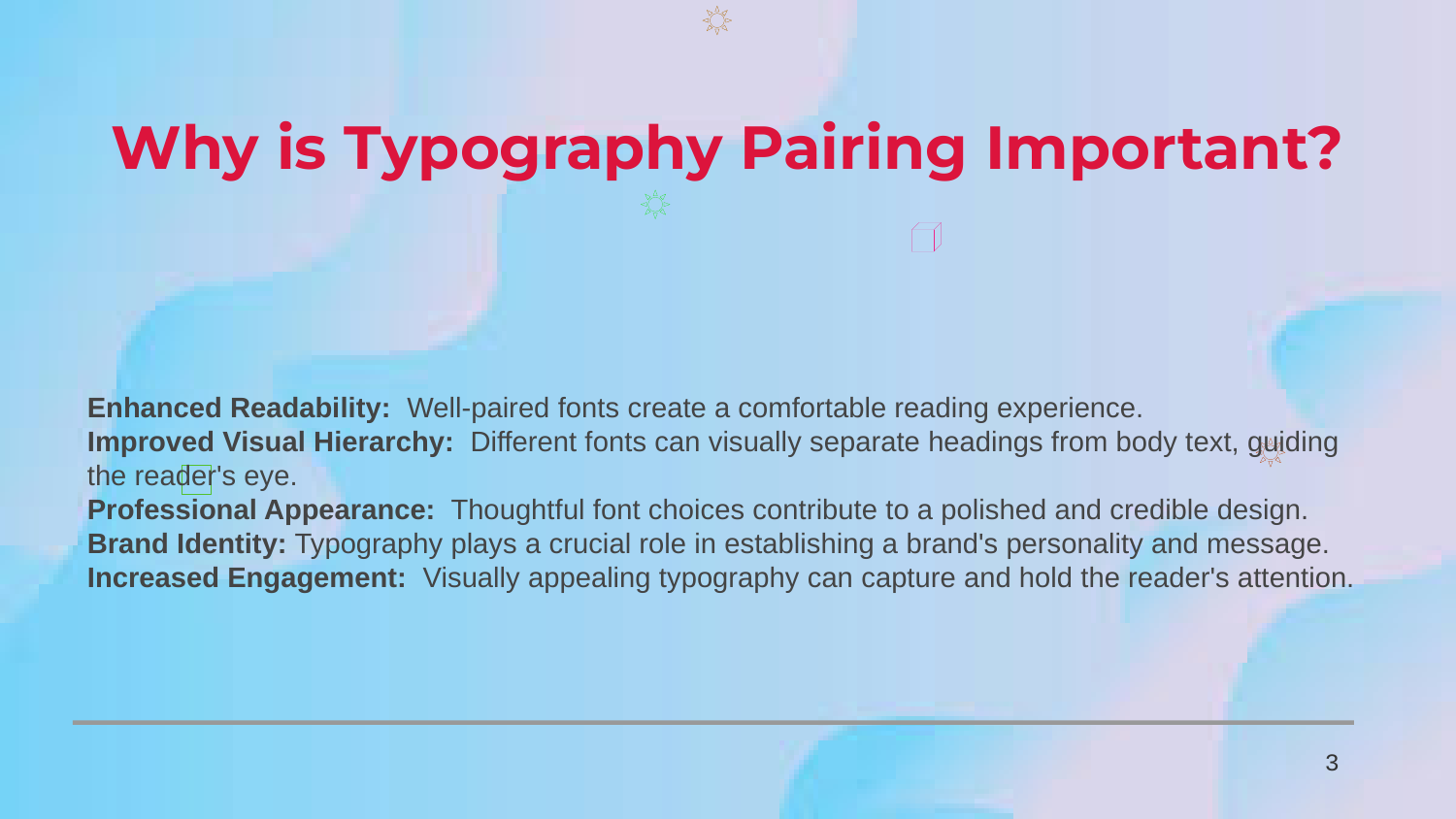

Why is Typography Pairing Important?

Enhanced Readability:  Well-paired fonts create a comfortable reading experience.
Improved Visual Hierarchy:  Different fonts can visually separate headings from body text, guiding the reader's eye.
Professional Appearance:  Thoughtful font choices contribute to a polished and credible design.
Brand Identity: Typography plays a crucial role in establishing a brand's personality and message.
Increased Engagement:  Visually appealing typography can capture and hold the reader's attention.

3